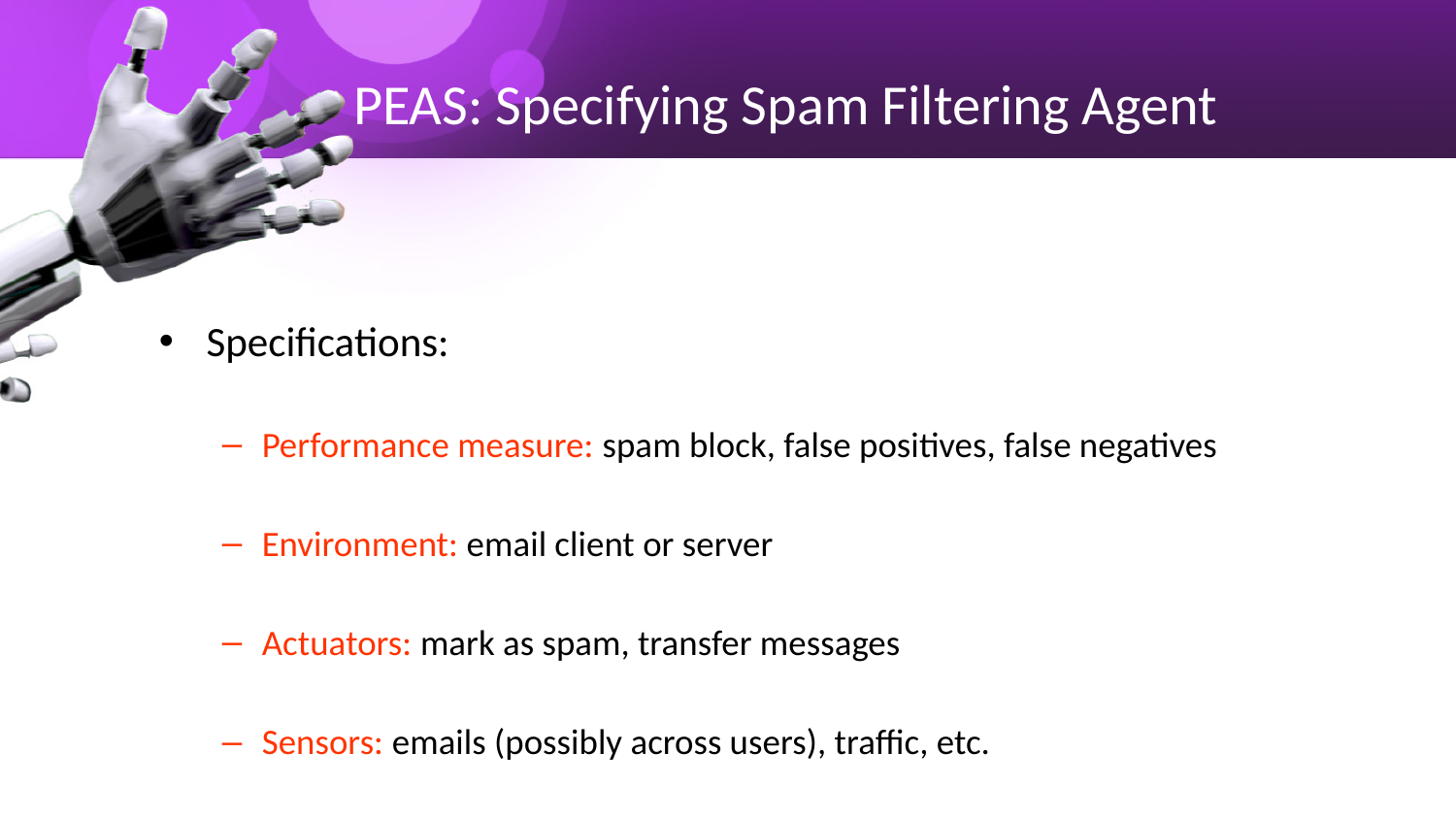

# PEAS: Specifying Spam Filtering Agent

Specifications:

Performance measure: spam block, false positives, false negatives

Environment: email client or server

Actuators: mark as spam, transfer messages

Sensors: emails (possibly across users), traffic, etc.